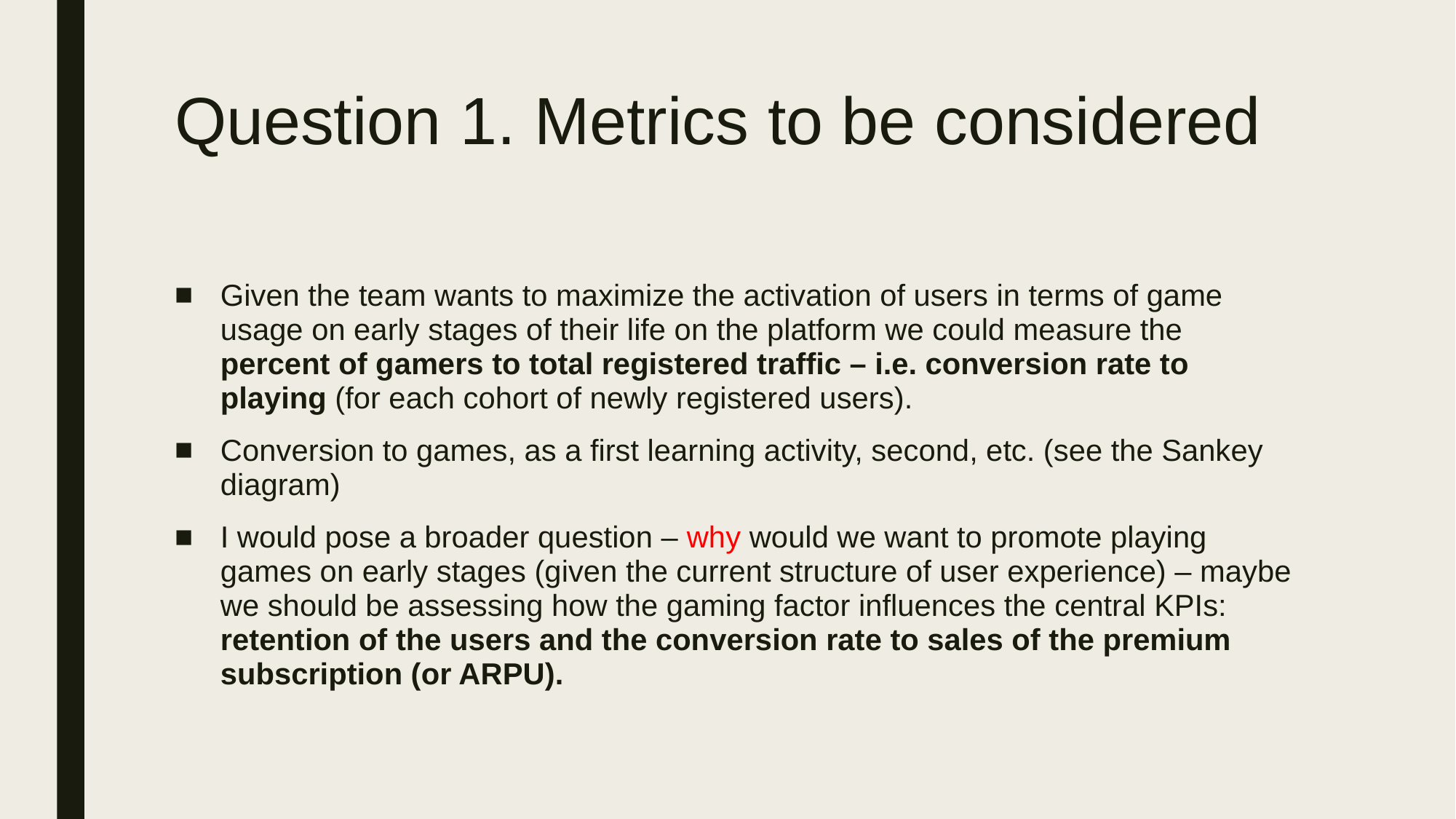

# Question 1. Metrics to be considered
Given the team wants to maximize the activation of users in terms of game usage on early stages of their life on the platform we could measure the percent of gamers to total registered traffic – i.e. conversion rate to playing (for each cohort of newly registered users).
Conversion to games, as a first learning activity, second, etc. (see the Sankey diagram)
I would pose a broader question – why would we want to promote playing games on early stages (given the current structure of user experience) – maybe we should be assessing how the gaming factor influences the central KPIs: retention of the users and the conversion rate to sales of the premium subscription (or ARPU).